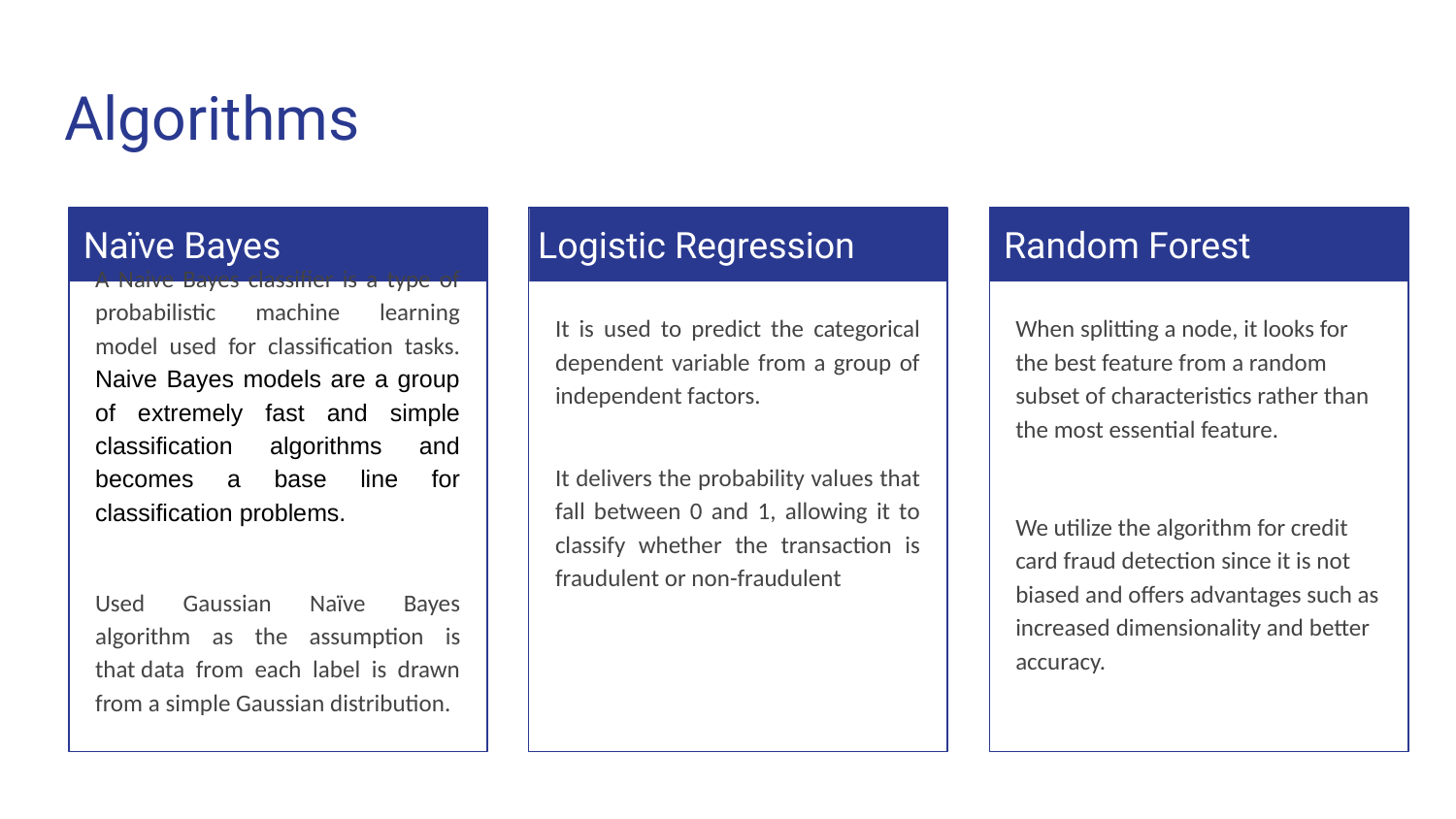

# Algorithms

Naïve Bayes
Logistic Regression

Random Forest
A Naive Bayes classifier is a type of probabilistic machine learning model used for classification tasks. Naive Bayes models are a group of extremely fast and simple classification algorithms and becomes a base line for classification problems.
Used Gaussian Naïve Bayes algorithm as the assumption is that data from each label is drawn from a simple Gaussian distribution.
It is used to predict the categorical dependent variable from a group of independent factors.
It delivers the probability values that fall between 0 and 1, allowing it to classify whether the transaction is fraudulent or non-fraudulent
When splitting a node, it looks for the best feature from a random subset of characteristics rather than the most essential feature.
We utilize the algorithm for credit card fraud detection since it is not biased and offers advantages such as increased dimensionality and better accuracy.